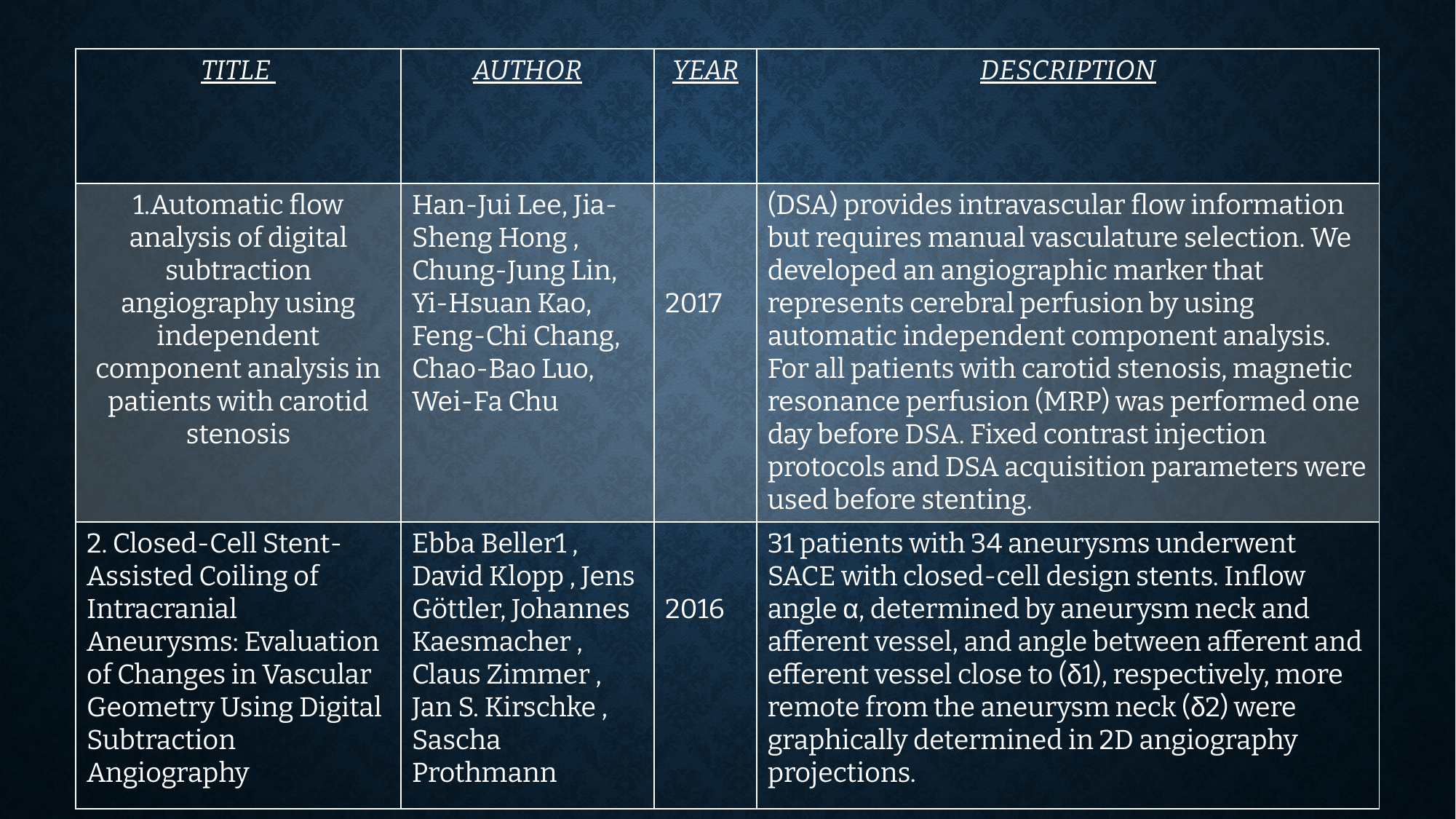

| TITLE | AUTHOR | YEAR | DESCRIPTION |
| --- | --- | --- | --- |
| 1.Automatic flow analysis of digital subtraction angiography using independent component analysis in patients with carotid stenosis | Han-Jui Lee, Jia-Sheng Hong , Chung-Jung Lin, Yi-Hsuan Kao, Feng-Chi Chang, Chao-Bao Luo, Wei-Fa Chu | 2017 | (DSA) provides intravascular flow information but requires manual vasculature selection. We developed an angiographic marker that represents cerebral perfusion by using automatic independent component analysis. For all patients with carotid stenosis, magnetic resonance perfusion (MRP) was performed one day before DSA. Fixed contrast injection protocols and DSA acquisition parameters were used before stenting. |
| 2. Closed-Cell Stent-Assisted Coiling of Intracranial Aneurysms: Evaluation of Changes in Vascular Geometry Using Digital Subtraction Angiography | Ebba Beller1 , David Klopp , Jens Göttler, Johannes Kaesmacher , Claus Zimmer , Jan S. Kirschke , Sascha Prothmann | 2016 | 31 patients with 34 aneurysms underwent SACE with closed-cell design stents. Inflow angle α, determined by aneurysm neck and afferent vessel, and angle between afferent and efferent vessel close to (δ1), respectively, more remote from the aneurysm neck (δ2) were graphically determined in 2D angiography projections. |